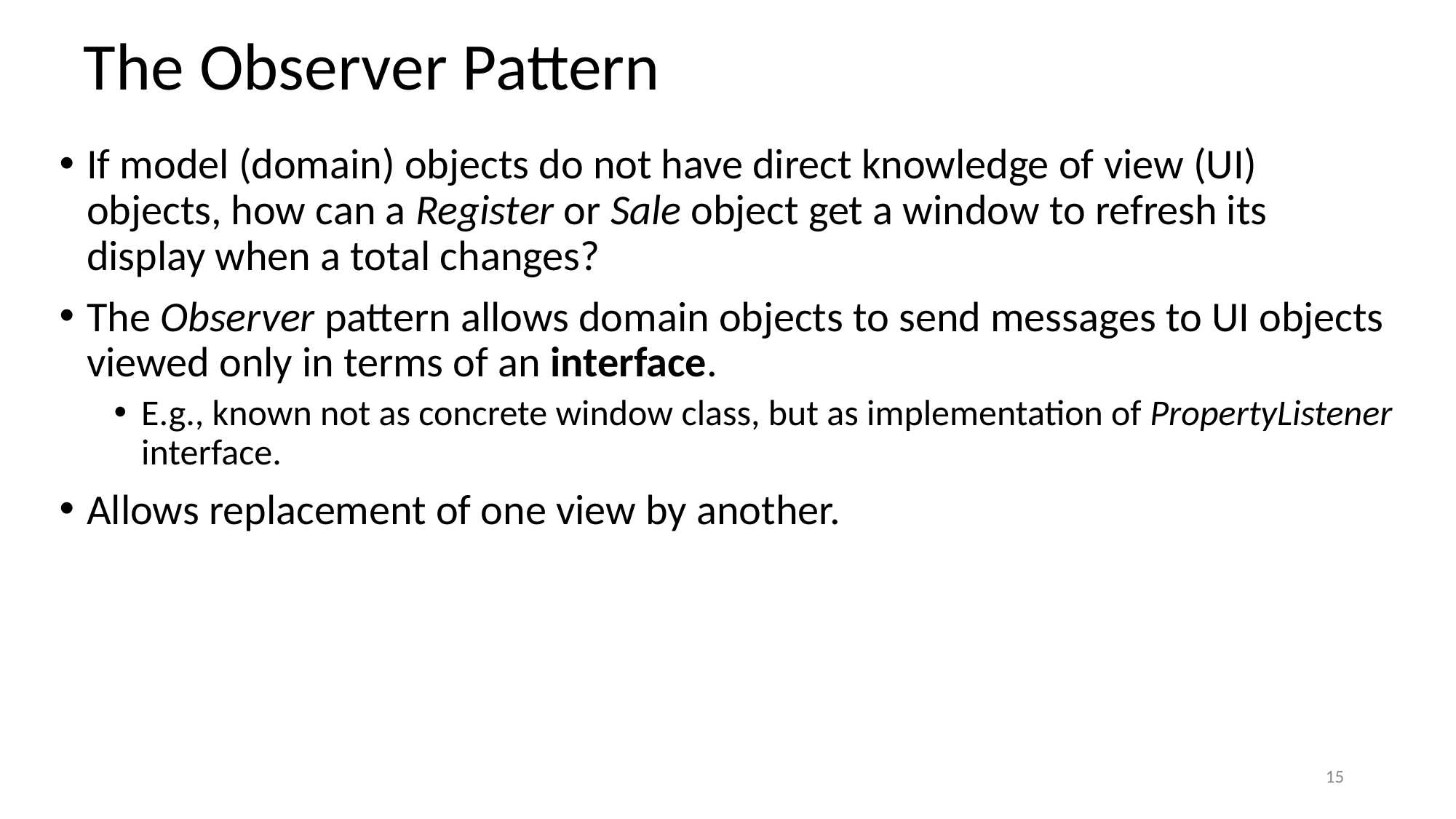

# The Observer Pattern
If model (domain) objects do not have direct knowledge of view (UI) objects, how can a Register or Sale object get a window to refresh its display when a total changes?
The Observer pattern allows domain objects to send messages to UI objects viewed only in terms of an interface.
E.g., known not as concrete window class, but as implementation of PropertyListener interface.
Allows replacement of one view by another.
15